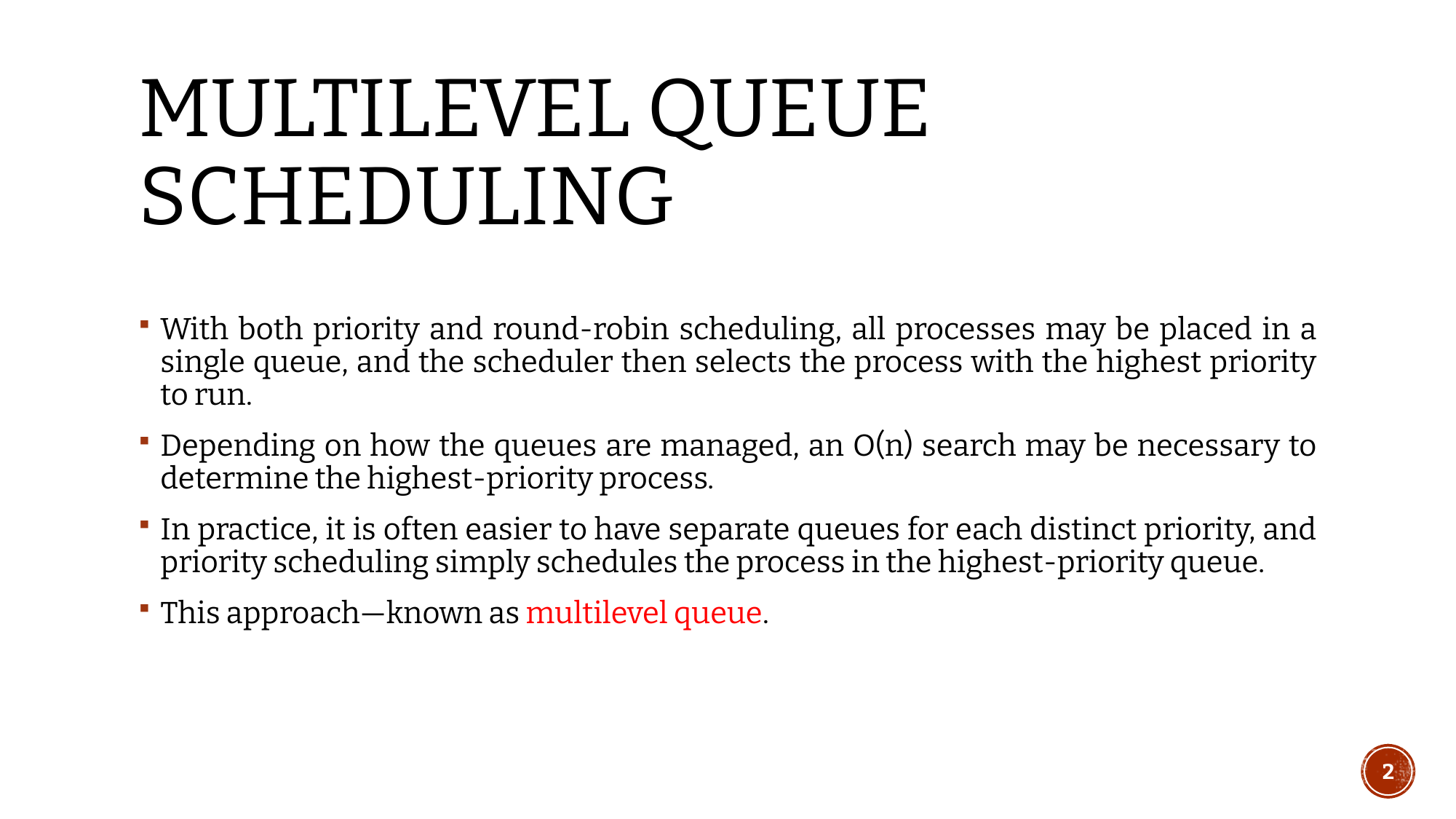

# Multilevel Queue Scheduling

With both priority and round-robin scheduling, all processes may be placed in a single queue, and the scheduler then selects the process with the highest priority to run.
Depending on how the queues are managed, an O(n) search may be necessary to determine the highest-priority process.
In practice, it is often easier to have separate queues for each distinct priority, and priority scheduling simply schedules the process in the highest-priority queue.
This approach—known as multilevel queue.

2